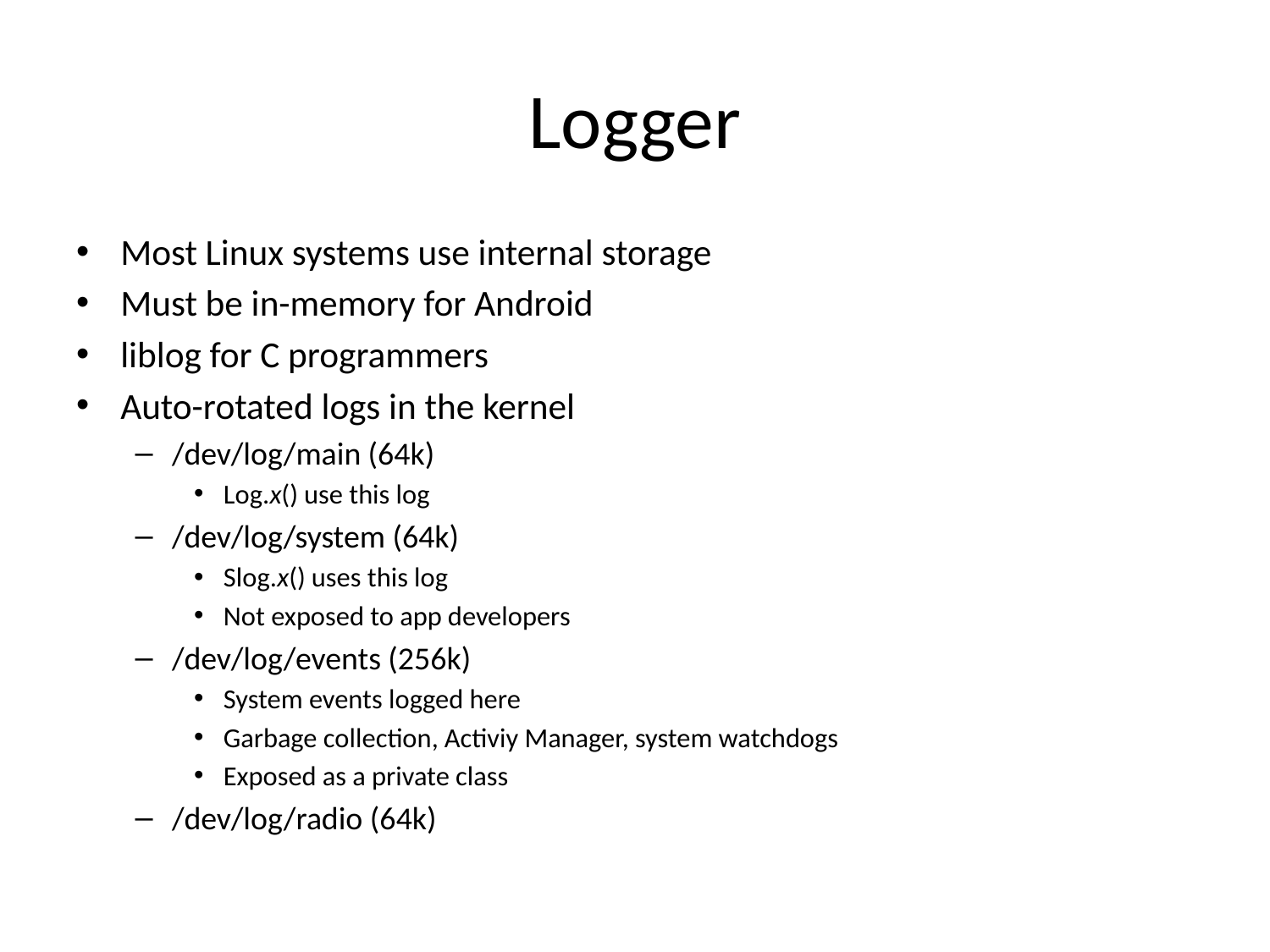

# Logger
Most Linux systems use internal storage
Must be in-memory for Android
liblog for C programmers
Auto-rotated logs in the kernel
/dev/log/main (64k)
Log.x() use this log
/dev/log/system (64k)
Slog.x() uses this log
Not exposed to app developers
/dev/log/events (256k)
System events logged here
Garbage collection, Activiy Manager, system watchdogs
Exposed as a private class
/dev/log/radio (64k)